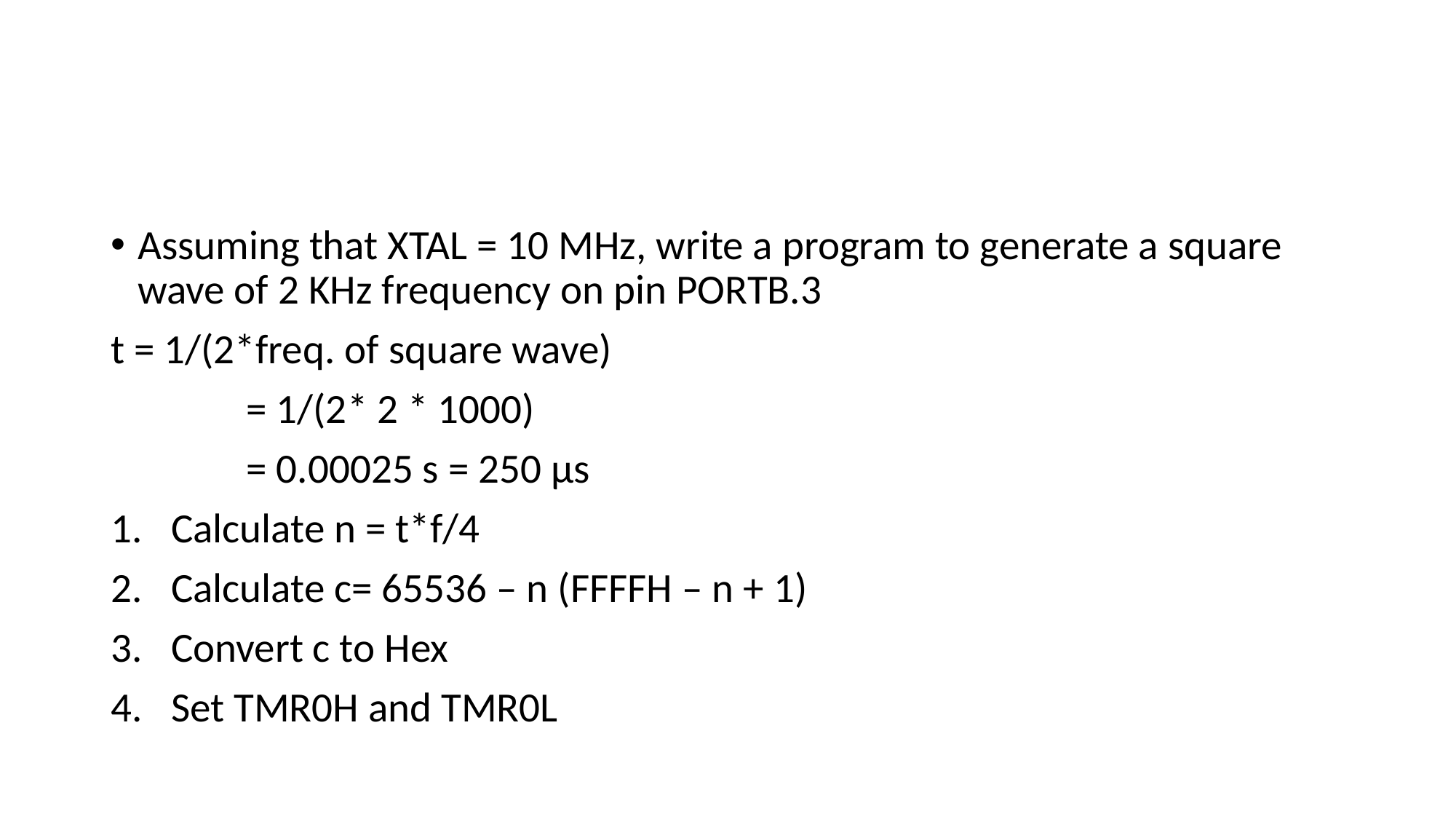

#
Assuming that XTAL = 10 MHz, write a program to generate a square wave of 2 KHz frequency on pin PORTB.3
t = 1/(2*freq. of square wave)
	   = 1/(2* 2 * 1000)
	   = 0.00025 s = 250 µs
Calculate n = t*f/4
Calculate c= 65536 – n (FFFFH – n + 1)
Convert c to Hex
Set TMR0H and TMR0L